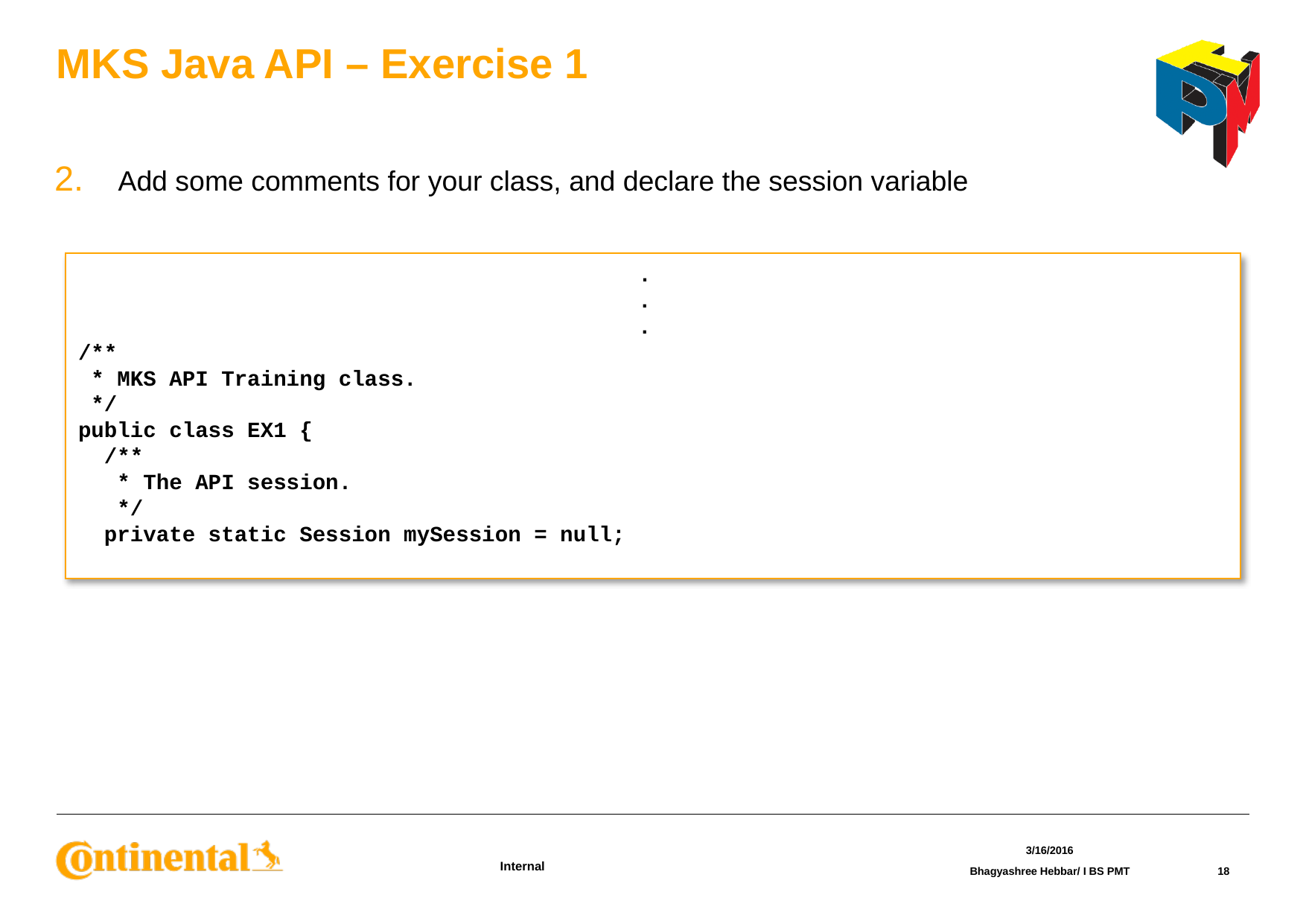

# MKS Java API – Exercise 1
Add some comments for your class, and declare the session variable
                                           .
                                           .
                                           .
/**
 * MKS API Training class.
 */
public class EX1 {
  /**
   * The API session.
   */
  private static Session mySession = null;
3/16/2016
Bhagyashree Hebbar/ I BS PMT
18